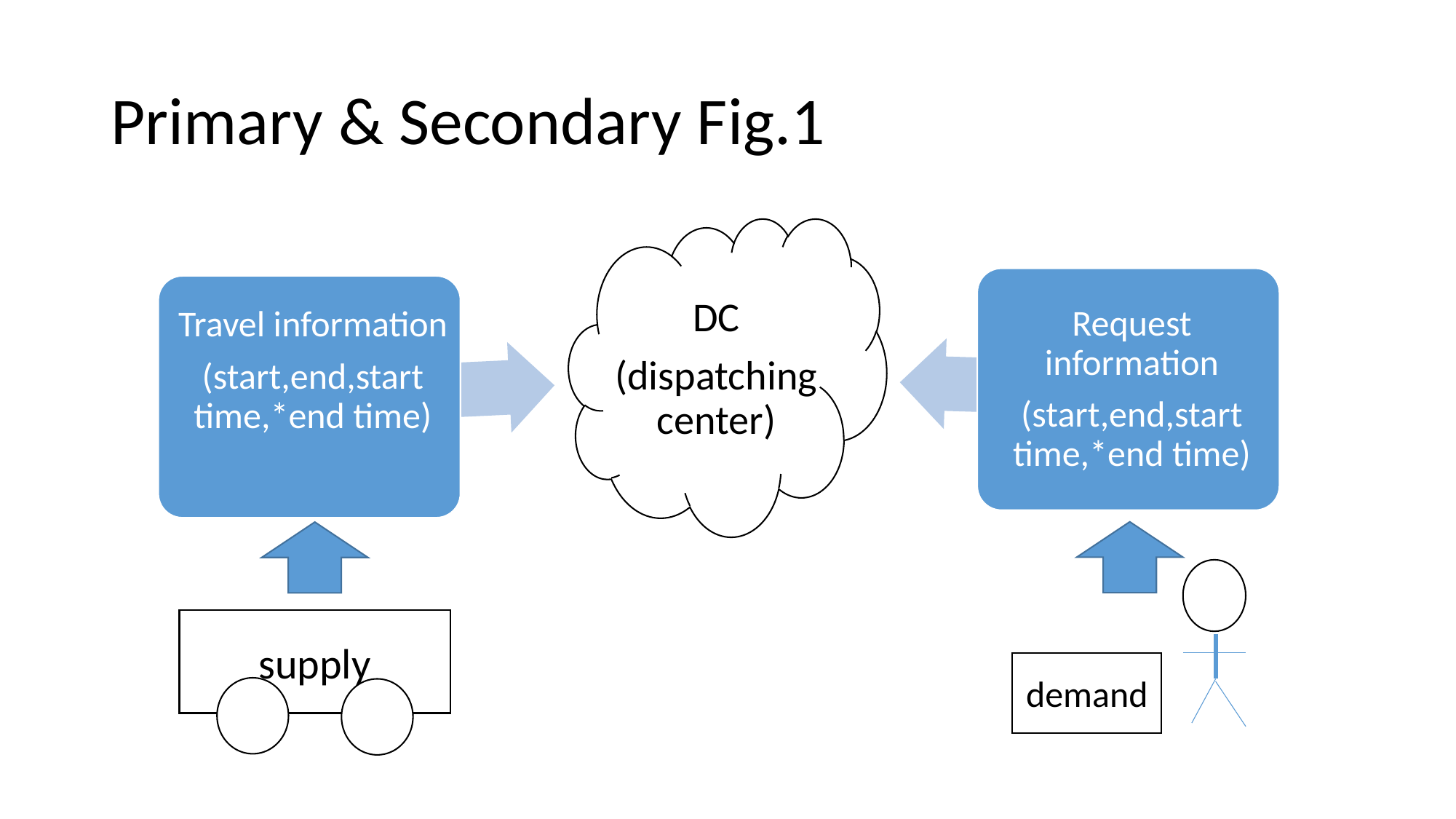

# Primary & Secondary Fig.1
DC
(dispatching center)
Travel information
(start,end,start time,*end time)

Request information
(start,end,start time,*end time)

supply
demand